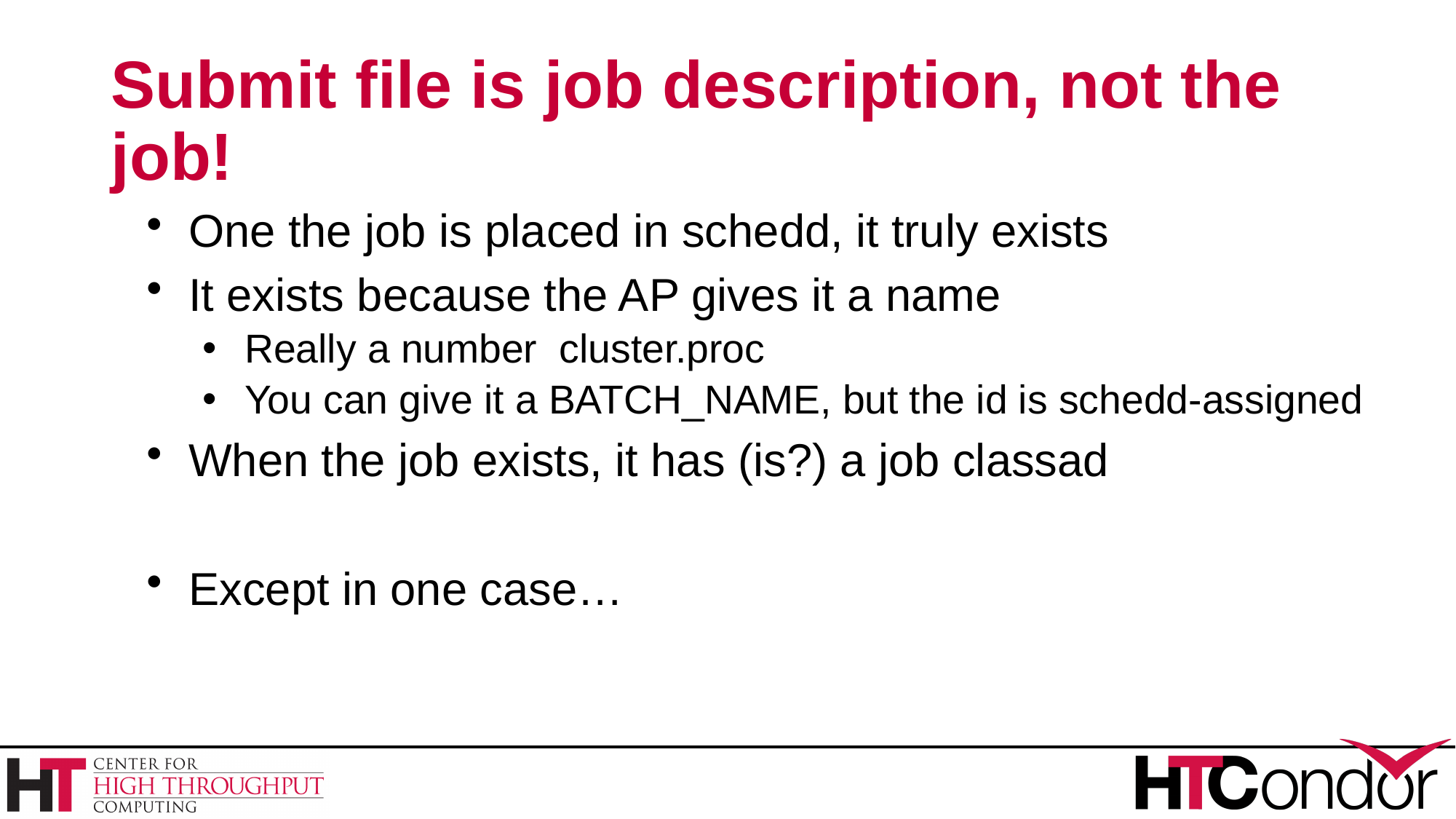

# Submit file is job description, not the job!
One the job is placed in schedd, it truly exists
It exists because the AP gives it a name
Really a number  cluster.proc
You can give it a BATCH_NAME, but the id is schedd-assigned
When the job exists, it has (is?) a job classad

Except in one case…